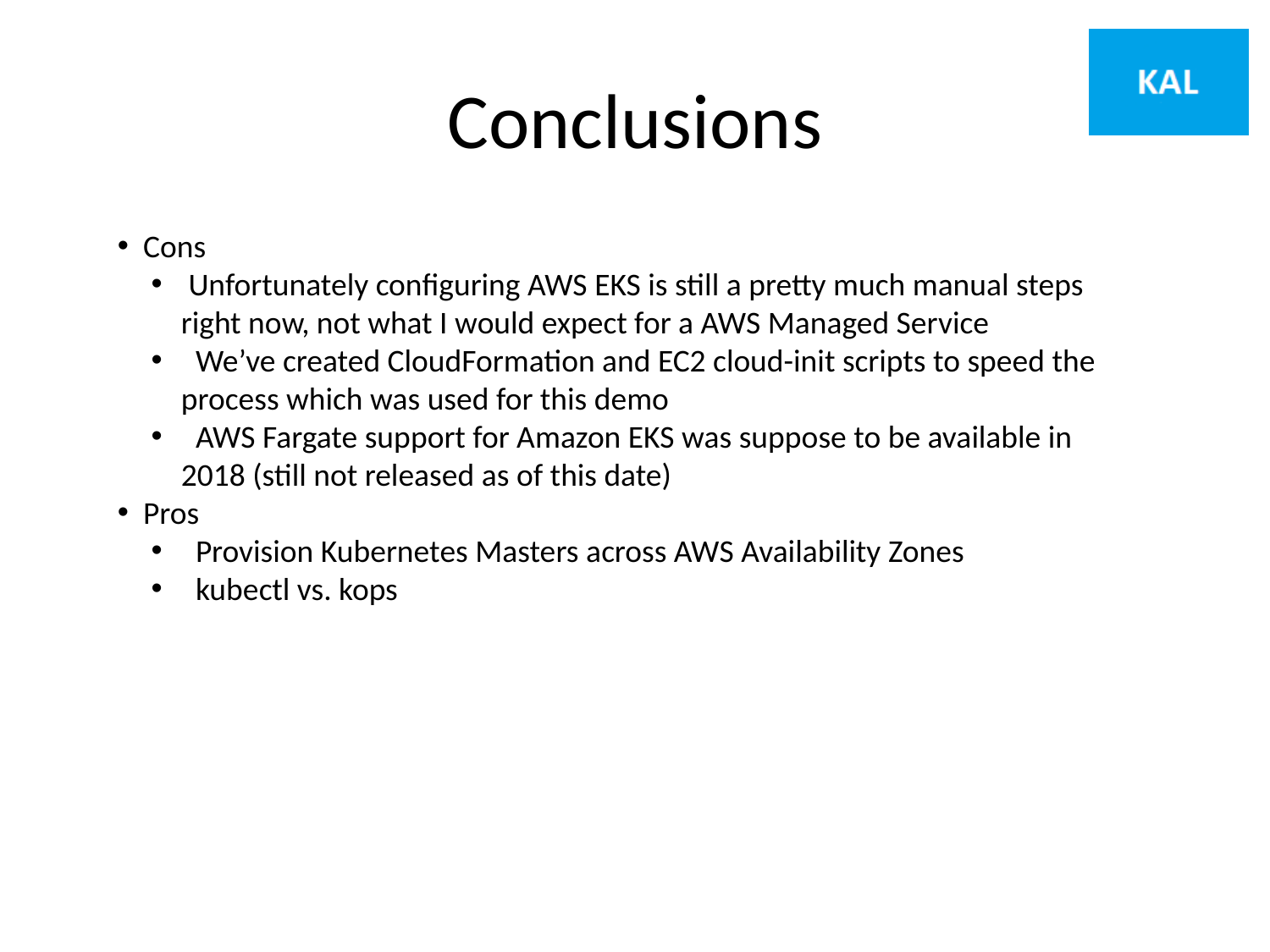

# Conclusions
  Cons
 Unfortunately configuring AWS EKS is still a pretty much manual steps right now, not what I would expect for a AWS Managed Service
  We’ve created CloudFormation and EC2 cloud-init scripts to speed the process which was used for this demo
  AWS Fargate support for Amazon EKS was suppose to be available in 2018 (still not released as of this date)
  Pros
  Provision Kubernetes Masters across AWS Availability Zones
  kubectl vs. kops